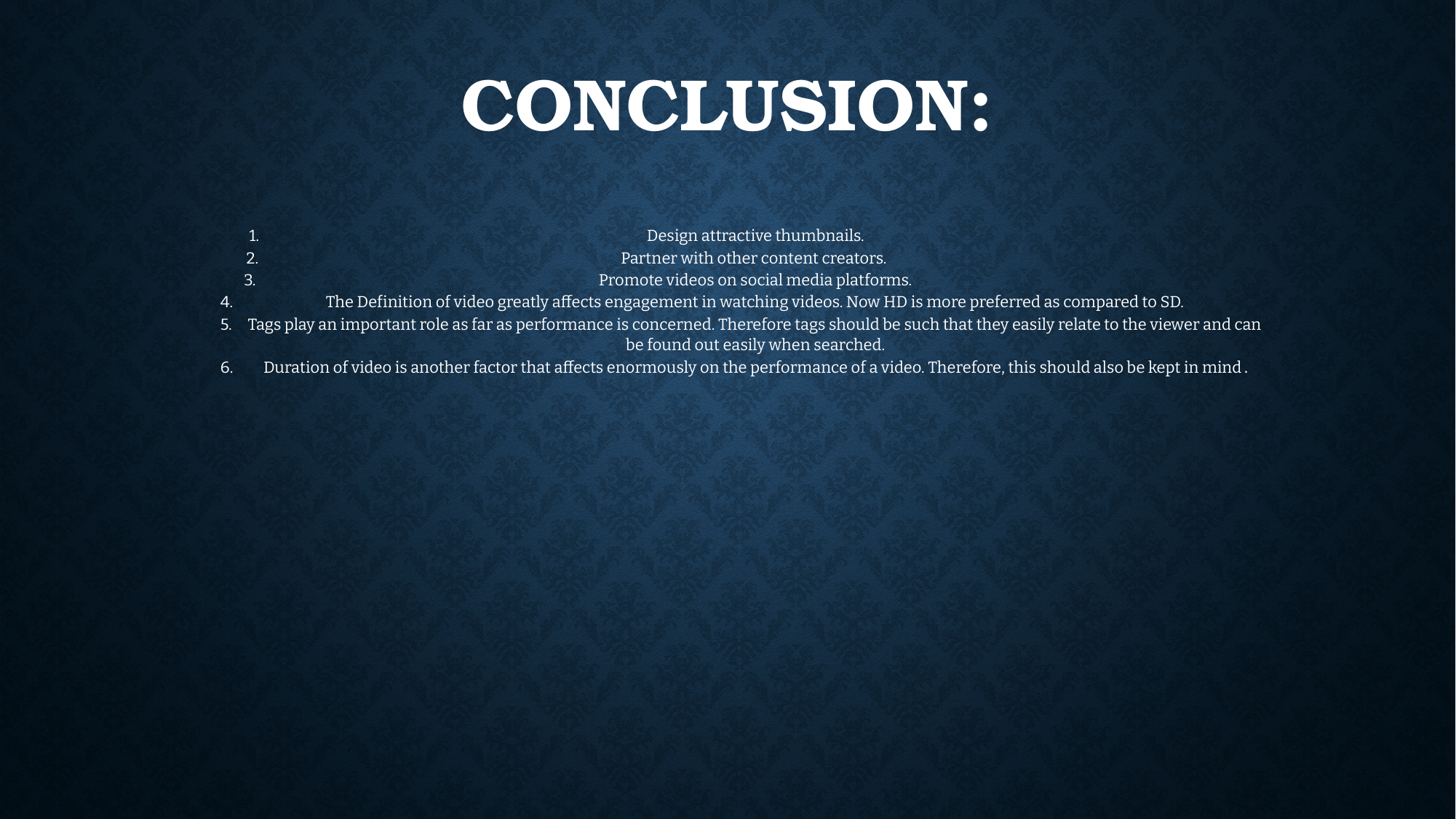

# Conclusion:
Design attractive thumbnails.
Partner with other content creators.
Promote videos on social media platforms.
The Definition of video greatly affects engagement in watching videos. Now HD is more preferred as compared to SD.
Tags play an important role as far as performance is concerned. Therefore tags should be such that they easily relate to the viewer and can be found out easily when searched.
Duration of video is another factor that affects enormously on the performance of a video. Therefore, this should also be kept in mind.